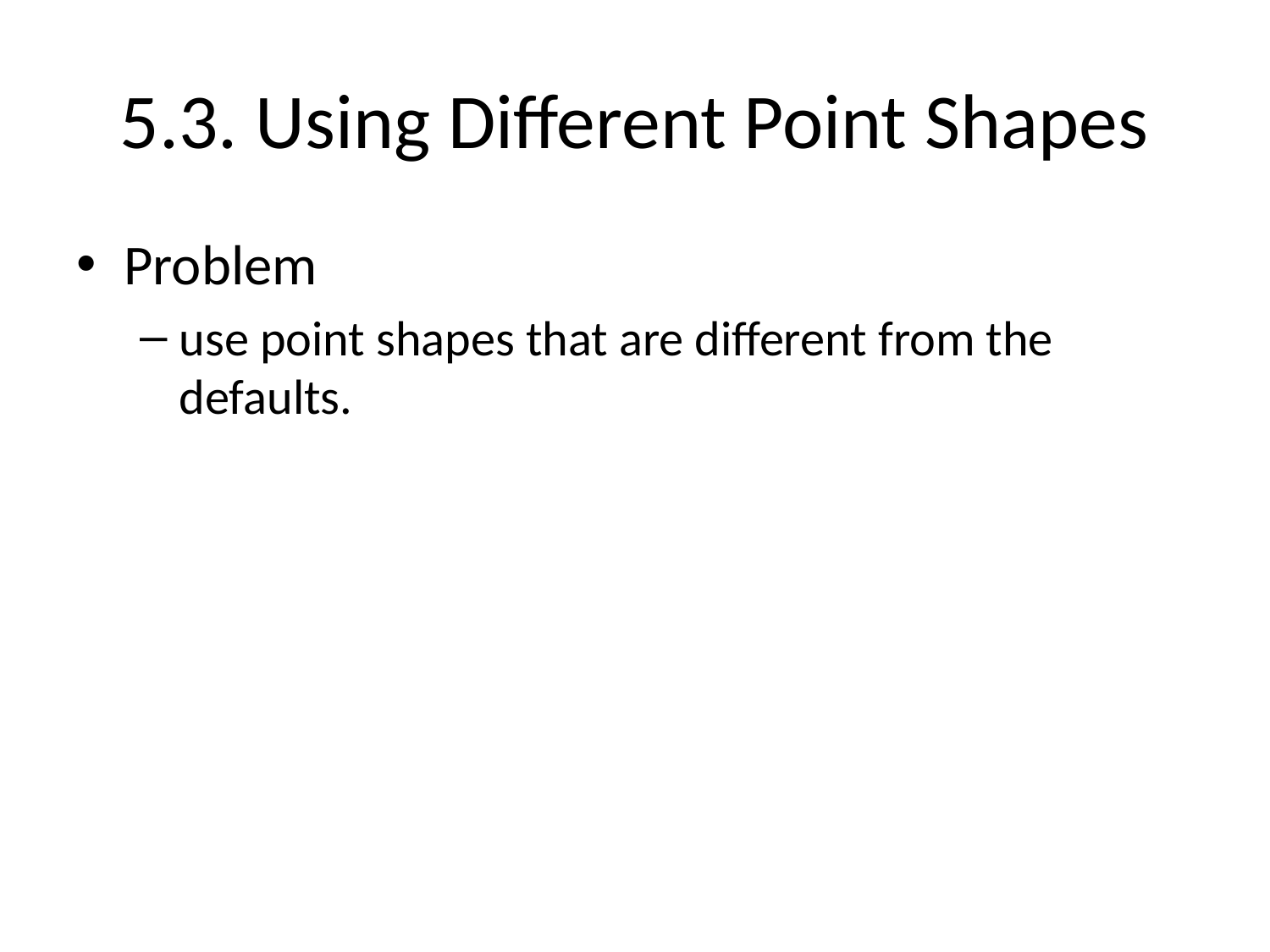

# 5.3. Using Different Point Shapes
Problem
use point shapes that are different from the defaults.